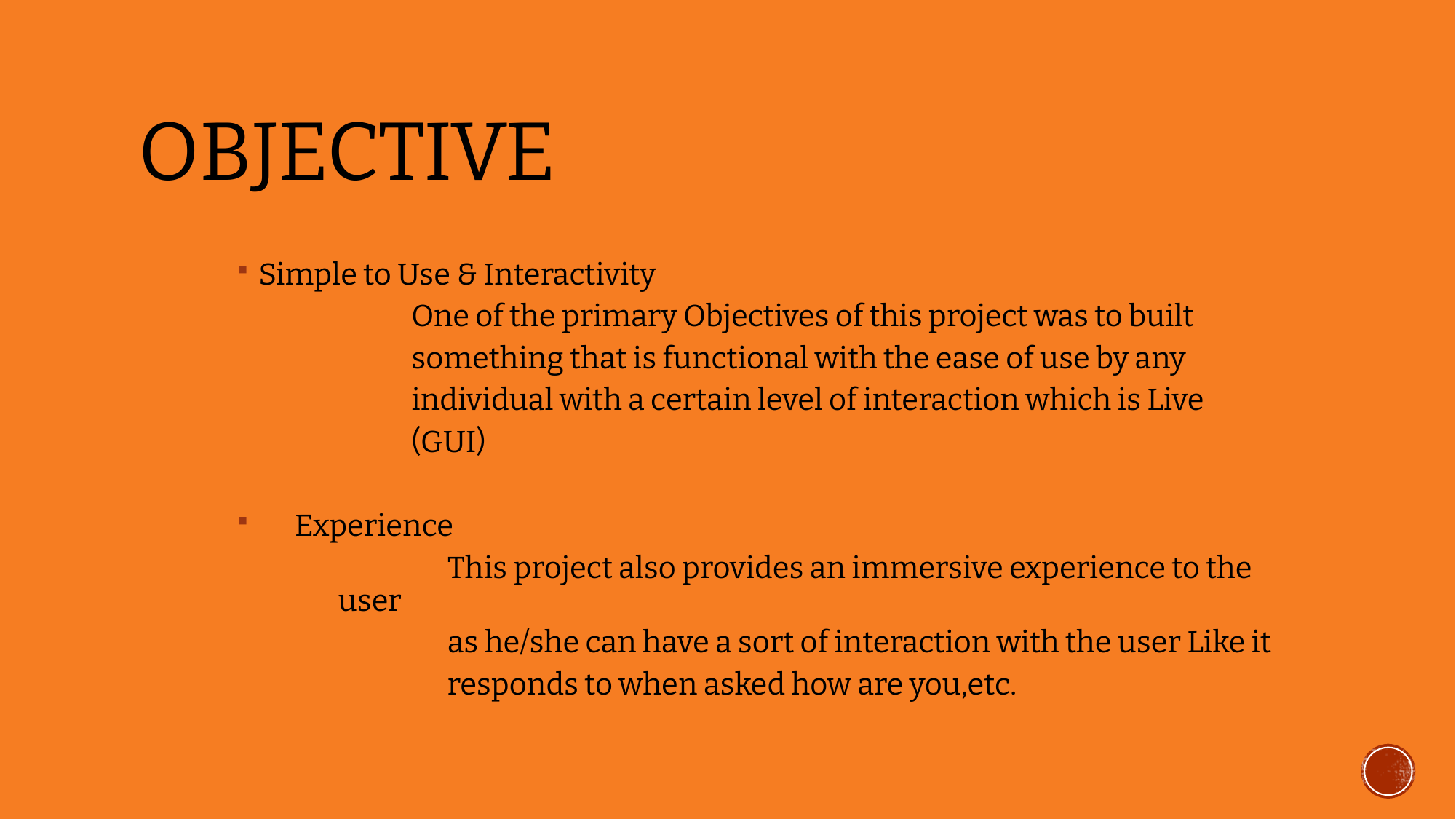

# objective
Simple to Use & Interactivity
	One of the primary Objectives of this project was to built
	something that is functional with the ease of use by any
	individual with a certain level of interaction which is Live
	(GUI)

      Experience
	This project also provides an immersive experience to the user
	as he/she can have a sort of interaction with the user Like it
	responds to when asked how are you,etc.